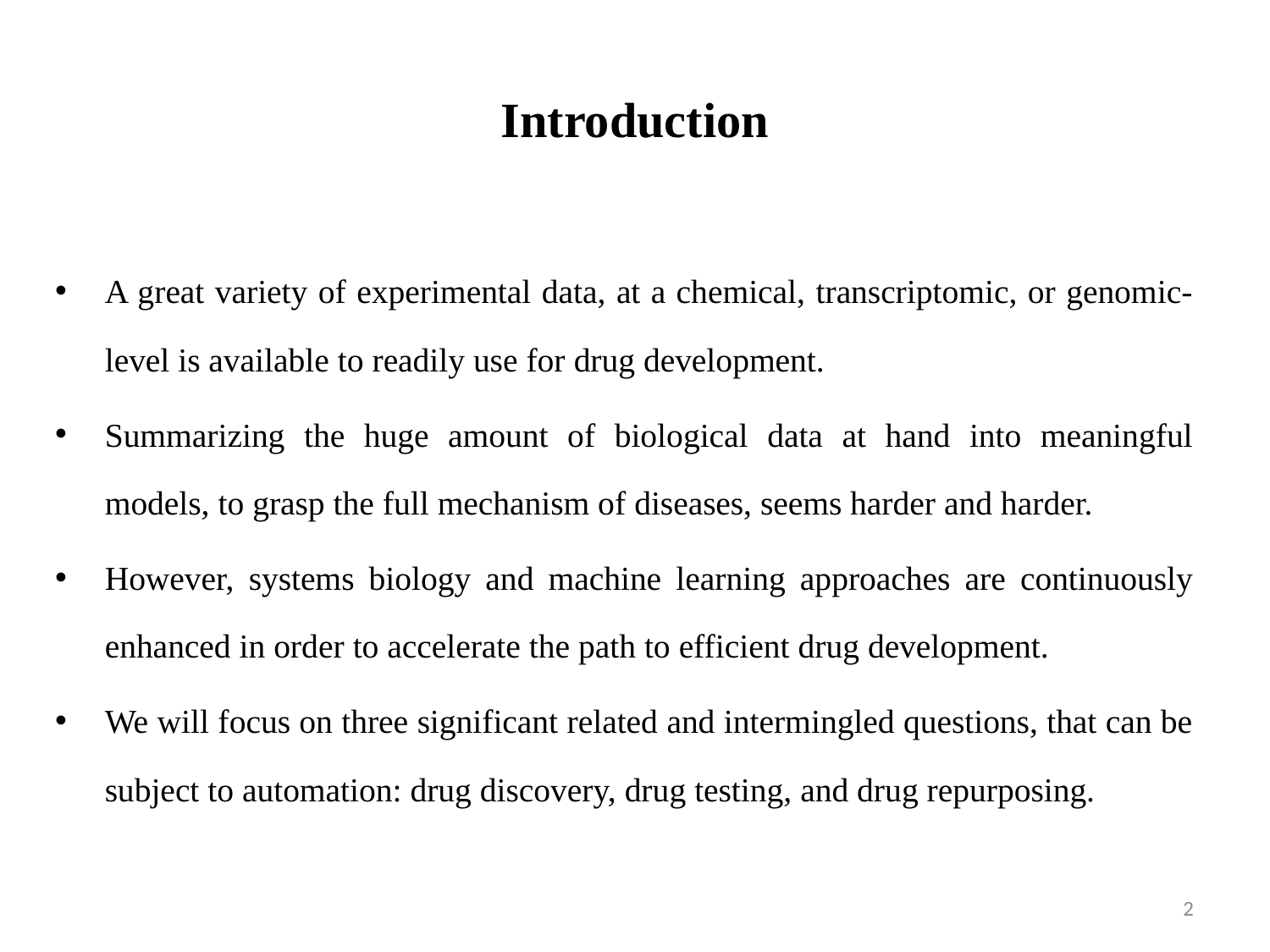

# Introduction

A great variety of experimental data, at a chemical, transcriptomic, or genomic-level is available to readily use for drug development.
Summarizing the huge amount of biological data at hand into meaningful models, to grasp the full mechanism of diseases, seems harder and harder.
However, systems biology and machine learning approaches are continuously enhanced in order to accelerate the path to efficient drug development.
We will focus on three significant related and intermingled questions, that can be subject to automation: drug discovery, drug testing, and drug repurposing.
2